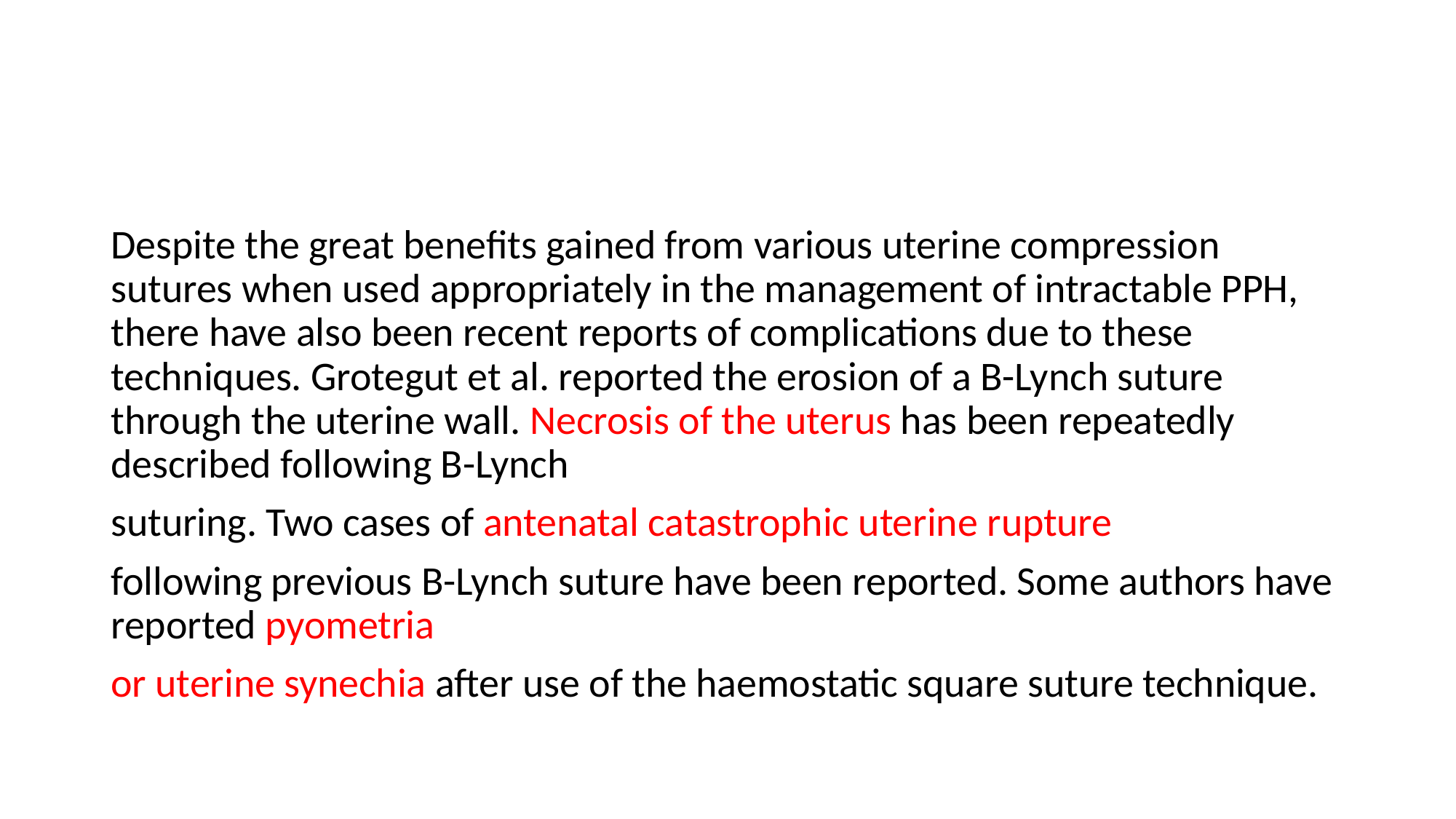

#
Despite the great benefits gained from various uterine compression sutures when used appropriately in the management of intractable PPH, there have also been recent reports of complications due to these techniques. Grotegut et al. reported the erosion of a B-Lynch suture through the uterine wall. Necrosis of the uterus has been repeatedly described following B-Lynch
suturing. Two cases of antenatal catastrophic uterine rupture
following previous B-Lynch suture have been reported. Some authors have reported pyometria
or uterine synechia after use of the haemostatic square suture technique.